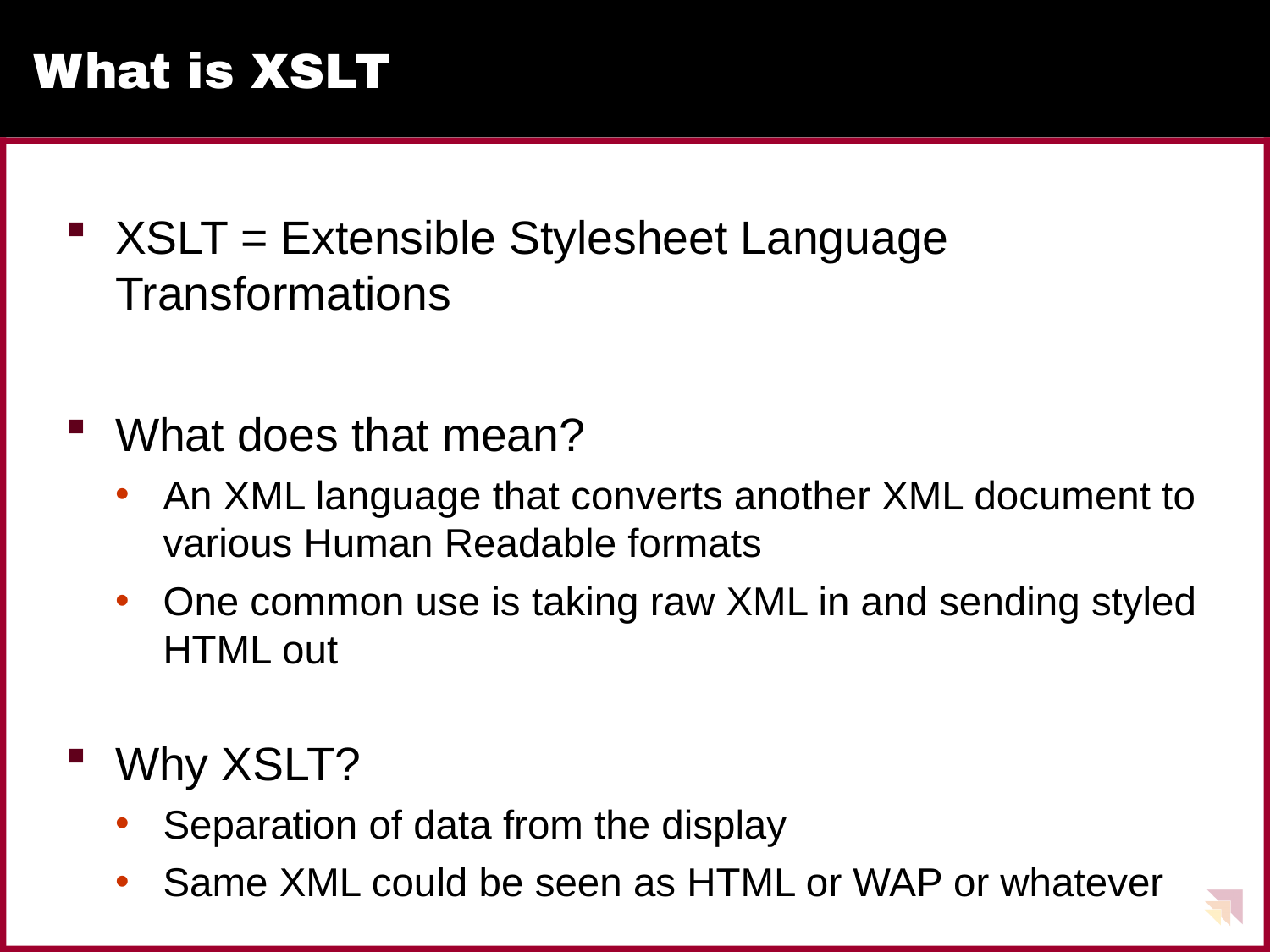

# What is XSLT
XSLT = Extensible Stylesheet Language Transformations

What does that mean?
An XML language that converts another XML document to various Human Readable formats
One common use is taking raw XML in and sending styled HTML out

Why XSLT?
Separation of data from the display
Same XML could be seen as HTML or WAP or whatever